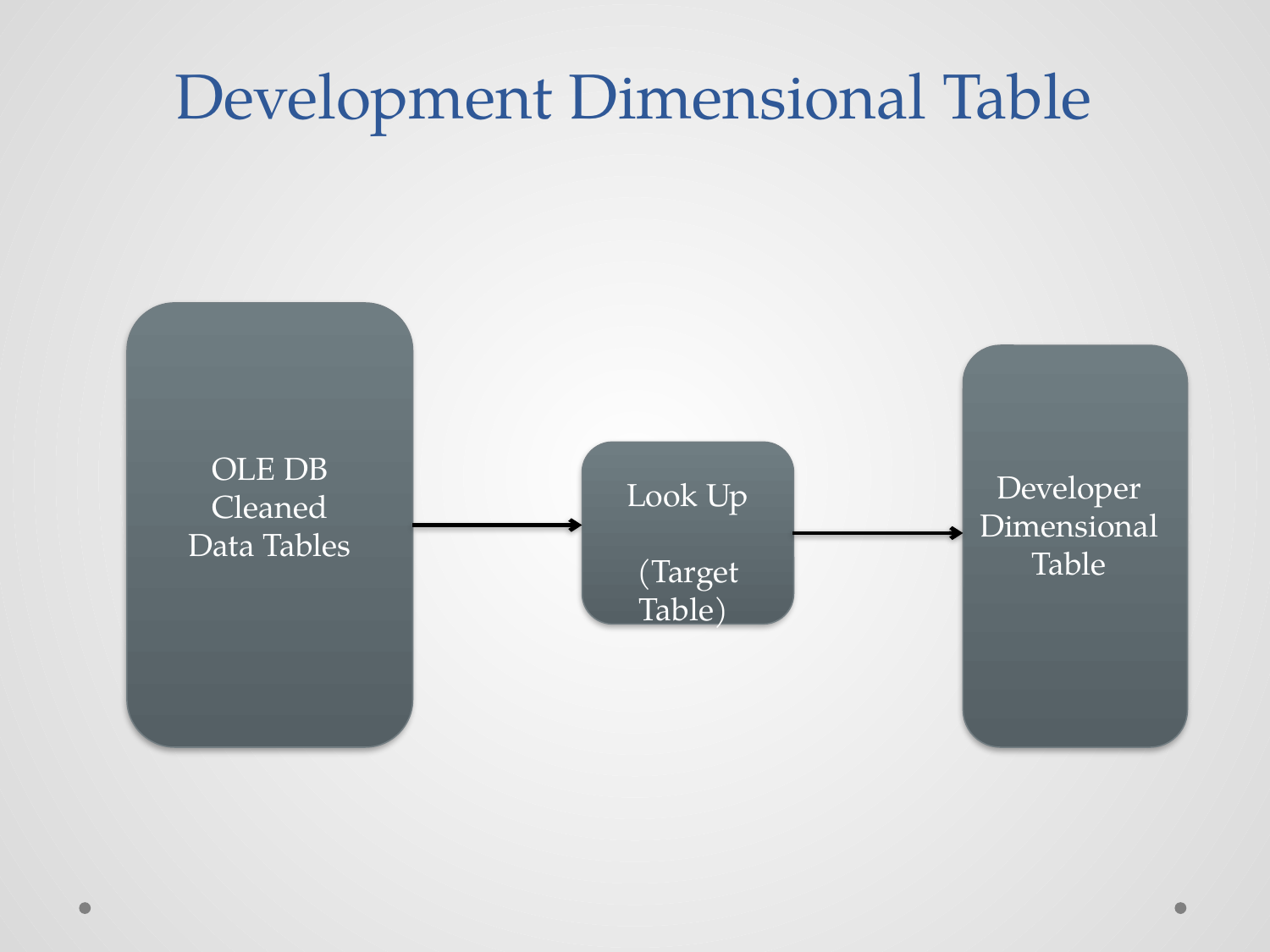

# Development Dimensional Table

OLE DB Cleaned Data Tables

Developer Dimensional Table
Look Up

(Target Table)